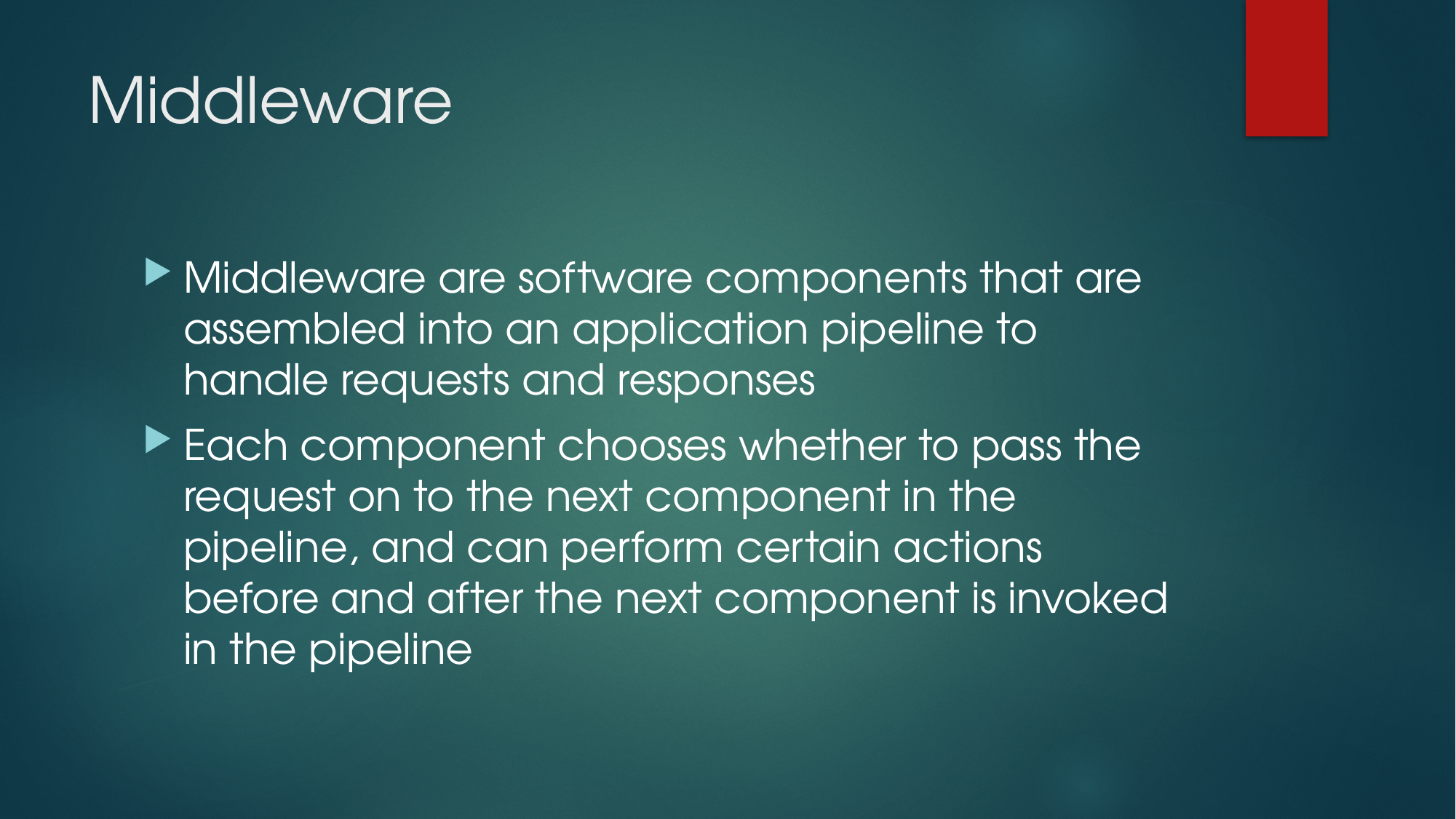

# Middleware
Middleware are software components that are assembled into an application pipeline to handle requests and responses
Each component chooses whether to pass the request on to the next component in the pipeline, and can perform certain actions before and after the next component is invoked in the pipeline